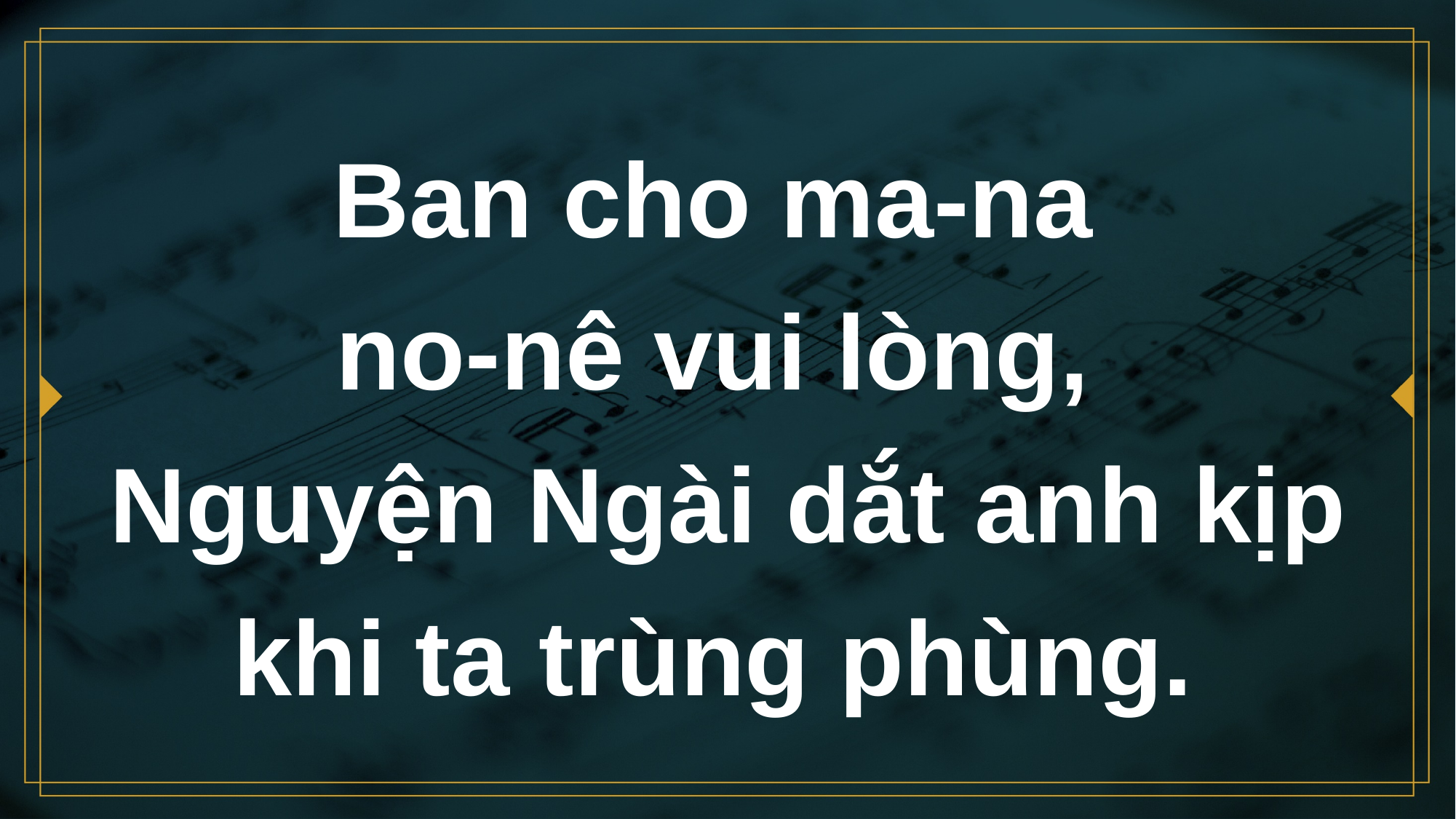

# Ban cho ma-na no-nê vui lòng, Nguyện Ngài dắt anh kịp khi ta trùng phùng.